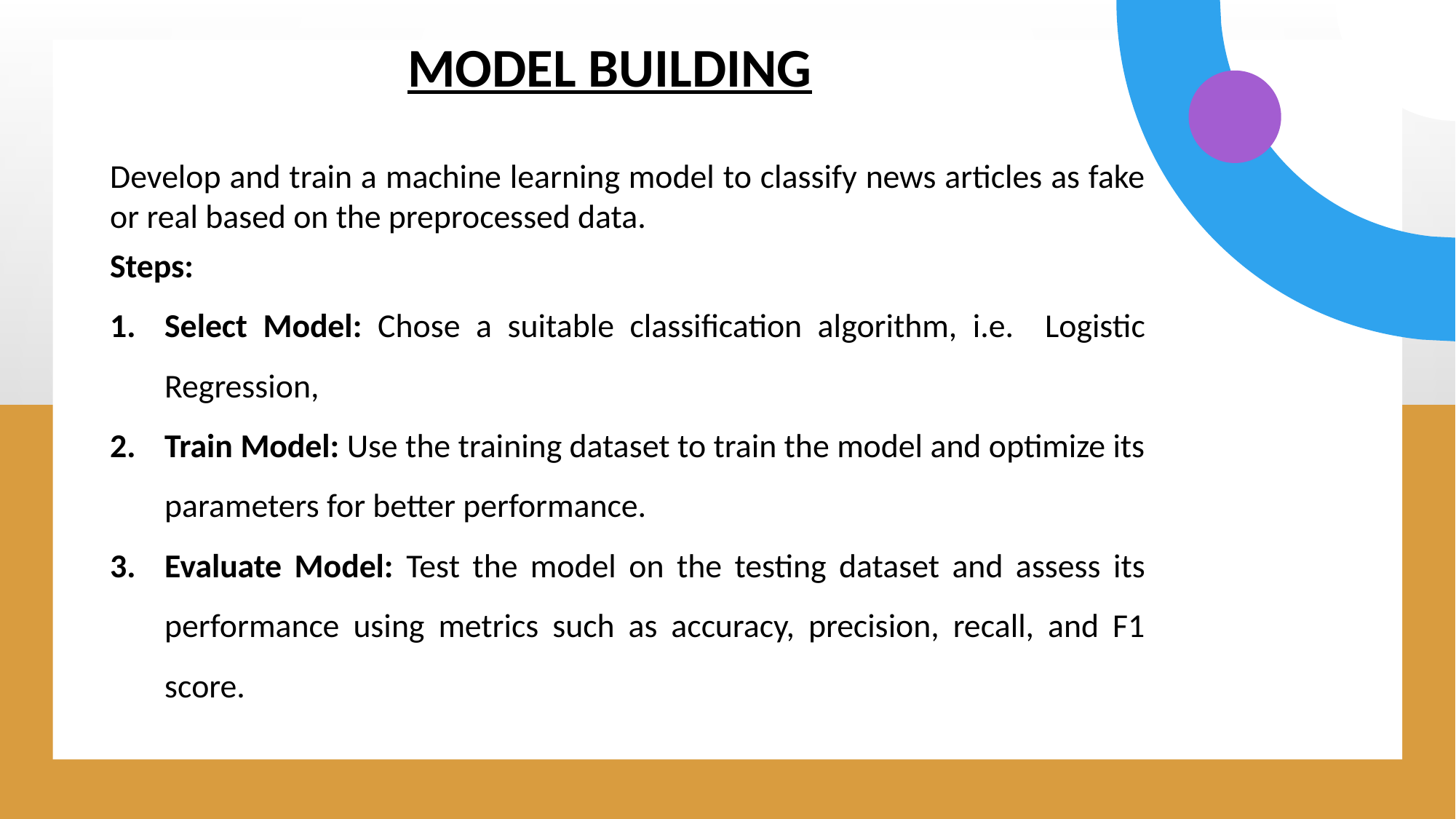

# MODEL BUILDING
Develop and train a machine learning model to classify news articles as fake or real based on the preprocessed data.

Steps:
Select Model: Chose a suitable classification algorithm, i.e.  Logistic Regression,
Train Model: Use the training dataset to train the model and optimize its parameters for better performance.
Evaluate Model: Test the model on the testing dataset and assess its performance using metrics such as accuracy, precision, recall, and F1 score.